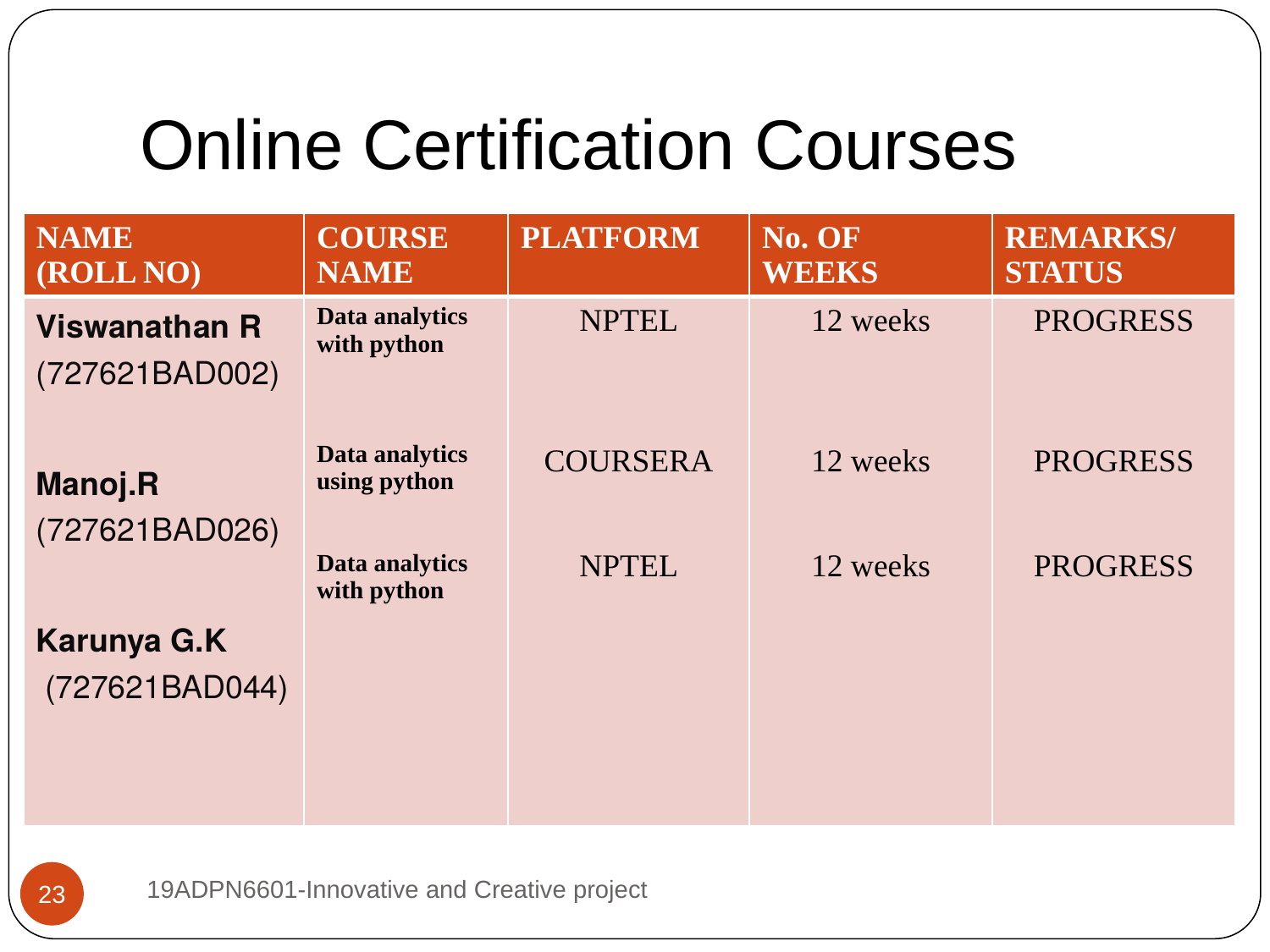

# Online Certification Courses
| NAME (ROLL NO) | COURSE NAME | PLATFORM | No. OF WEEKS | REMARKS/ STATUS |
| --- | --- | --- | --- | --- |
| Viswanathan R (727621BAD002) Manoj.R (727621BAD026) Karunya G.K (727621BAD044) | Data analytics with python Data analytics using python Data analytics with python | NPTEL COURSERA NPTEL | 12 weeks 12 weeks 12 weeks | PROGRESS PROGRESS PROGRESS |
 19ADPN6601-Innovative and Creative project
23